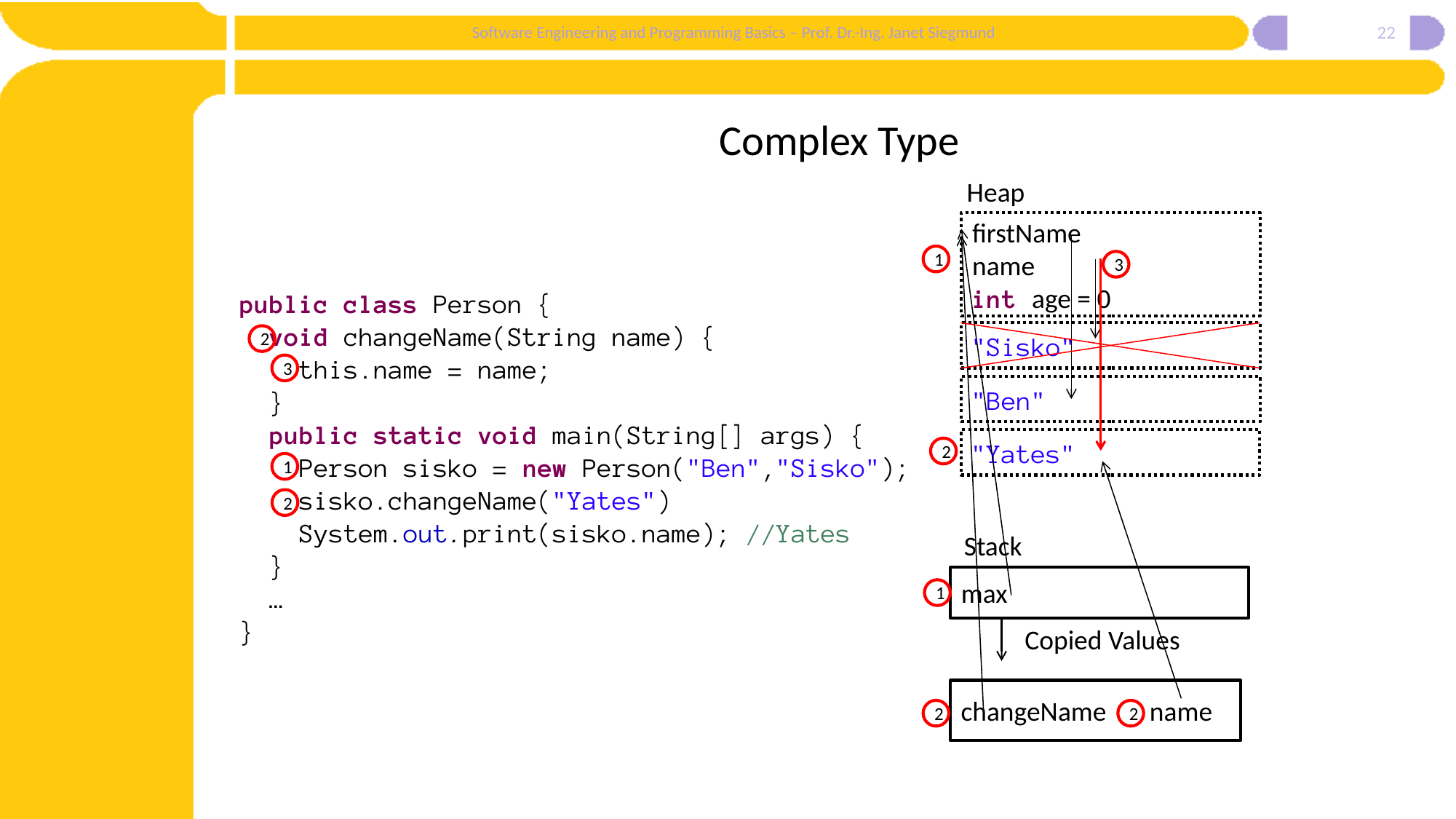

22
# Complex Type
Heap
firstName
name
int age = 0
1
3
public class Person {
  void changeName(String name) {
    this.name = name;
  }
  public static void main(String[] args) {
    Person sisko = new Person("Ben","Sisko");
    sisko.changeName("Yates")
    System.out.print(sisko.name); //Yates
  }
  …
}
"Sisko"
2
3
"Ben"
"Yates"
2
1
2
Stack
max
1
Copied Values
changeName       name
2
2